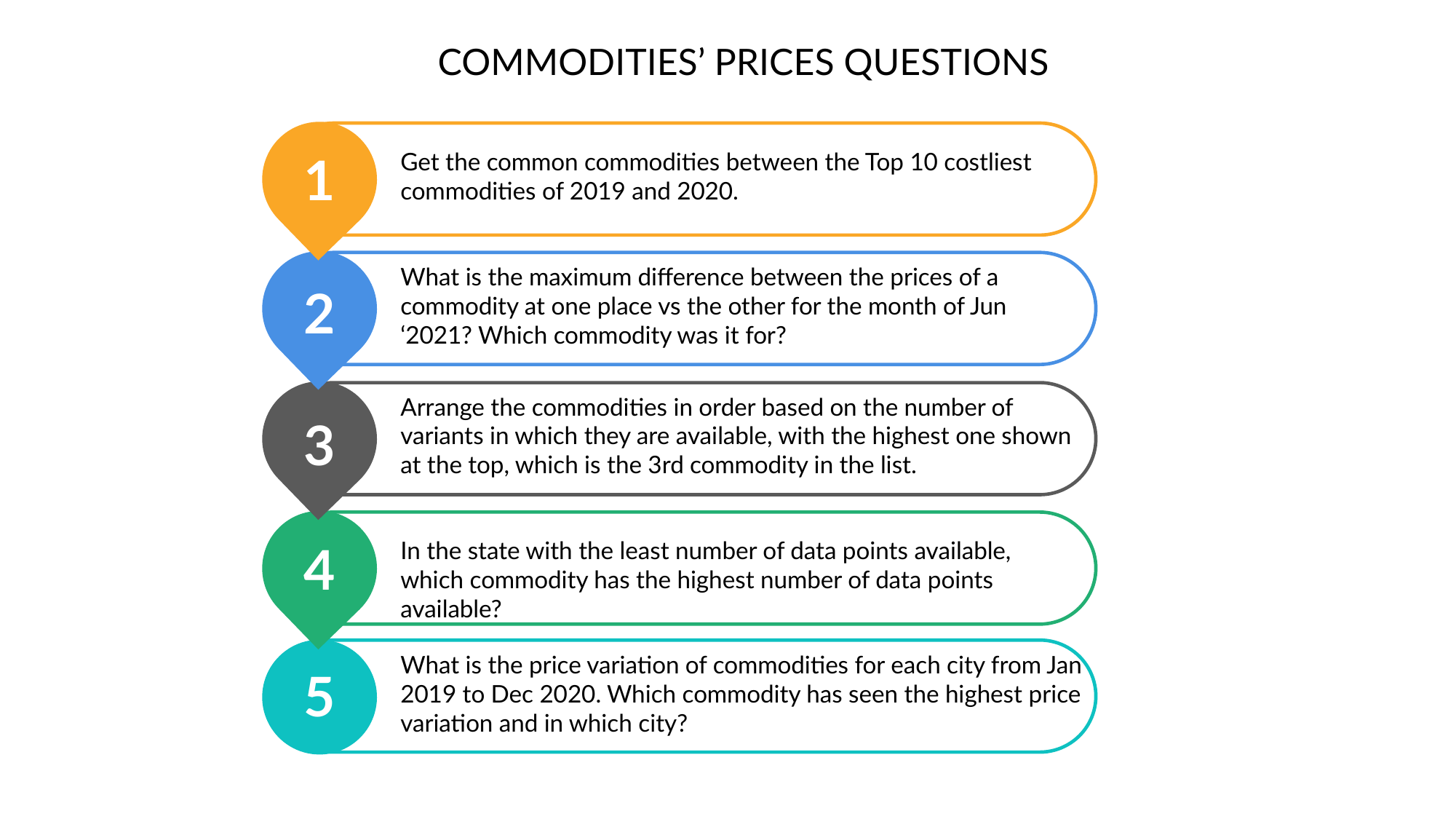

COMMODITIES’ PRICES QUESTIONS

1
Get the common commodities between the Top 10 costliest commodities of 2019 and 2020.

What is the maximum difference between the prices of a commodity at one place vs the other for the month of Jun ‘2021? Which commodity was it for?
2

Arrange the commodities in order based on the number of variants in which they are available, with the highest one shown at the top, which is the 3rd commodity in the list.
3

4
In the state with the least number of data points available, which commodity has the highest number of data points available?

z
What is the price variation of commodities for each city from Jan 2019 to Dec 2020. Which commodity has seen the highest price variation and in which city?
5